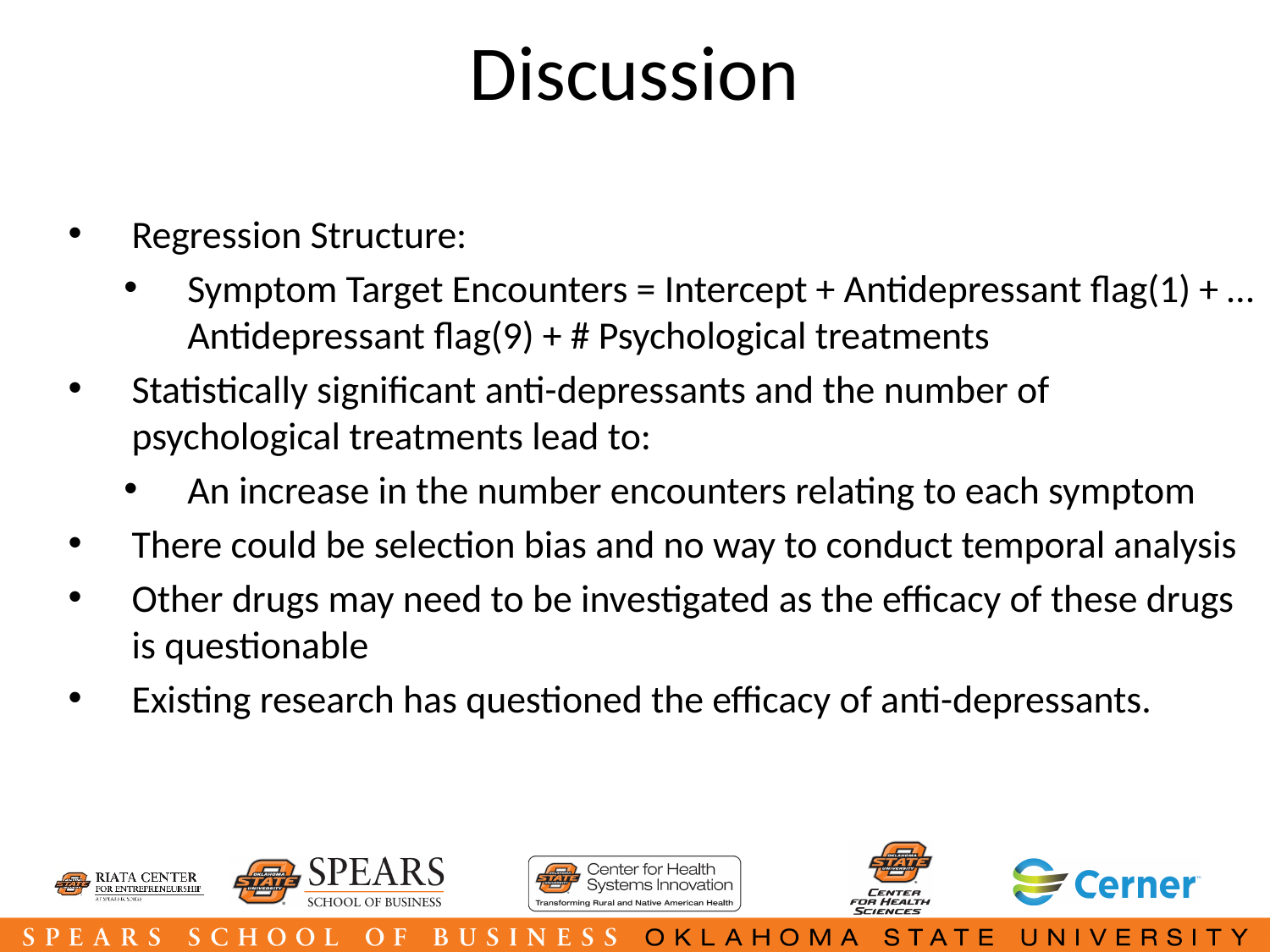

# Discussion
Regression Structure:
Symptom Target Encounters = Intercept + Antidepressant flag(1) + … Antidepressant flag(9) + # Psychological treatments
Statistically significant anti-depressants and the number of psychological treatments lead to:
An increase in the number encounters relating to each symptom
There could be selection bias and no way to conduct temporal analysis
Other drugs may need to be investigated as the efficacy of these drugs is questionable
Existing research has questioned the efficacy of anti-depressants.